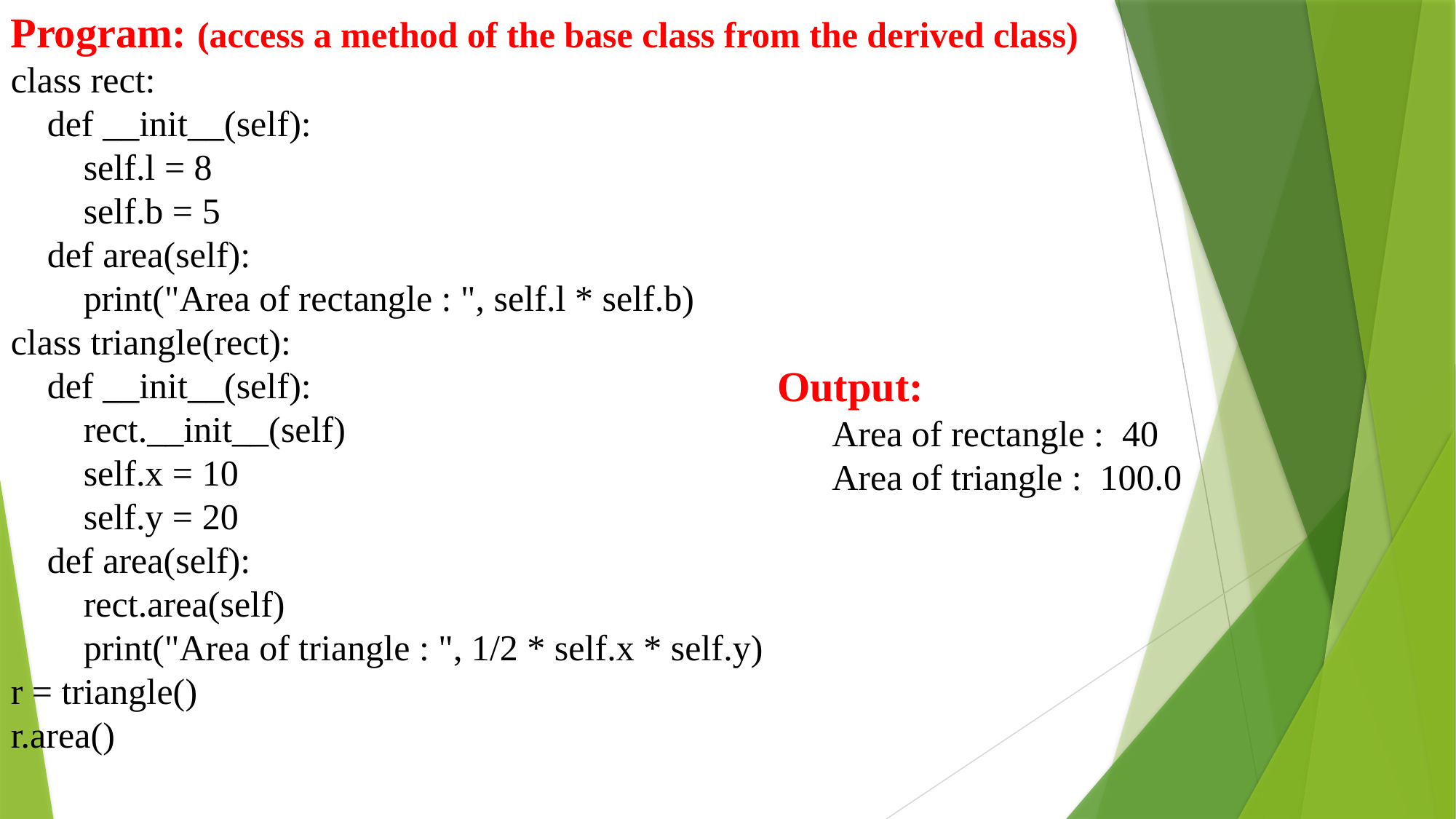

Program: (access a method of the base class from the derived class)
class rect:
    def __init__(self):
        self.l = 8
        self.b = 5
    def area(self):
        print("Area of rectangle : ", self.l * self.b)
class triangle(rect):
    def __init__(self):
        rect.__init__(self)
        self.x = 10
        self.y = 20
    def area(self):
        rect.area(self)
        print("Area of triangle : ", 1/2 * self.x * self.y)
r = triangle()
r.area()
Output:
Area of rectangle :  40
Area of triangle :  100.0